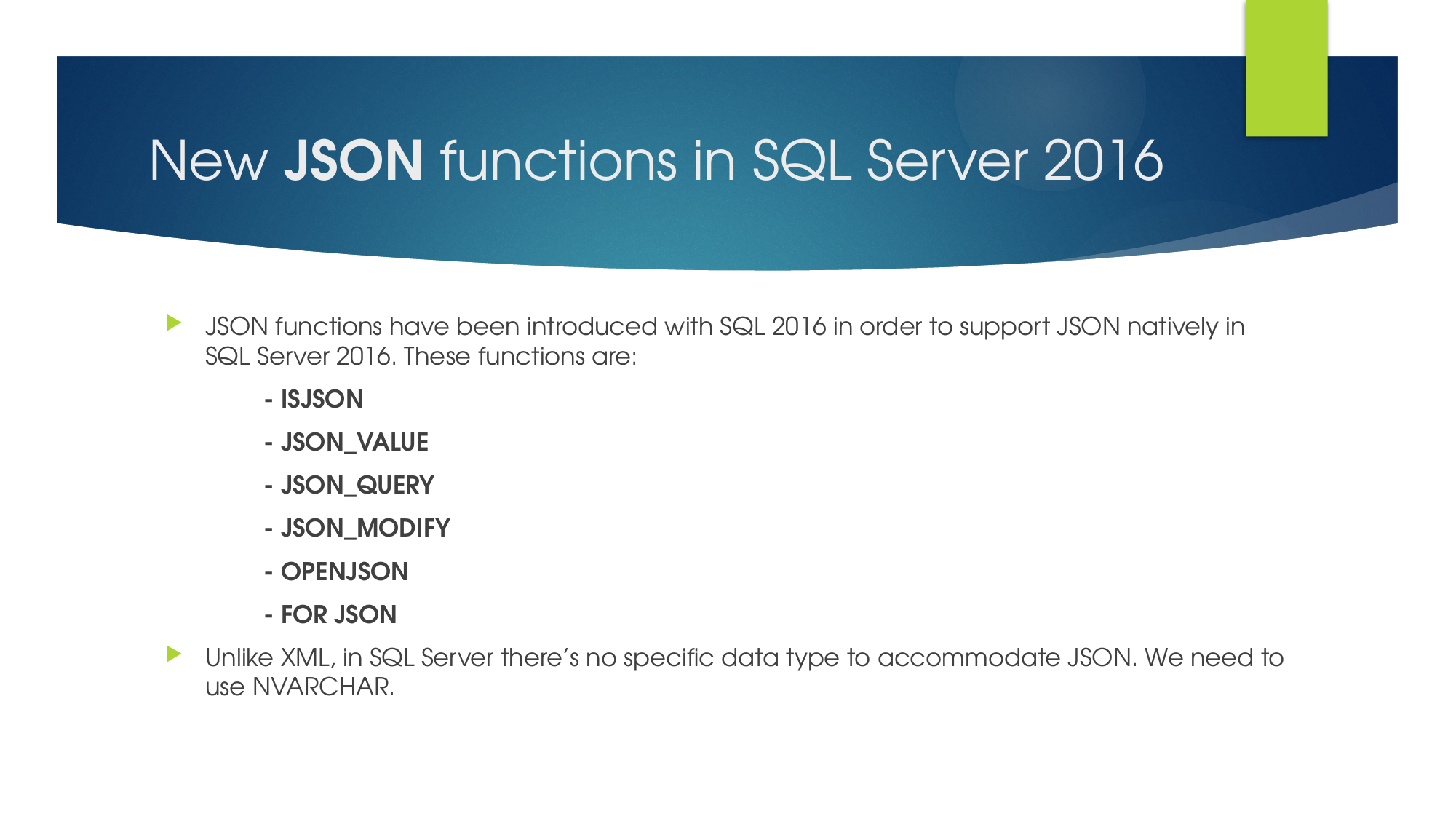

# New JSON functions in SQL Server 2016
JSON functions have been introduced with SQL 2016 in order to support JSON natively in SQL Server 2016. These functions are:
	- ISJSON
	- JSON_VALUE
	- JSON_QUERY
	- JSON_MODIFY
	- OPENJSON
	- FOR JSON
Unlike XML, in SQL Server there’s no specific data type to accommodate JSON. We need to use NVARCHAR.